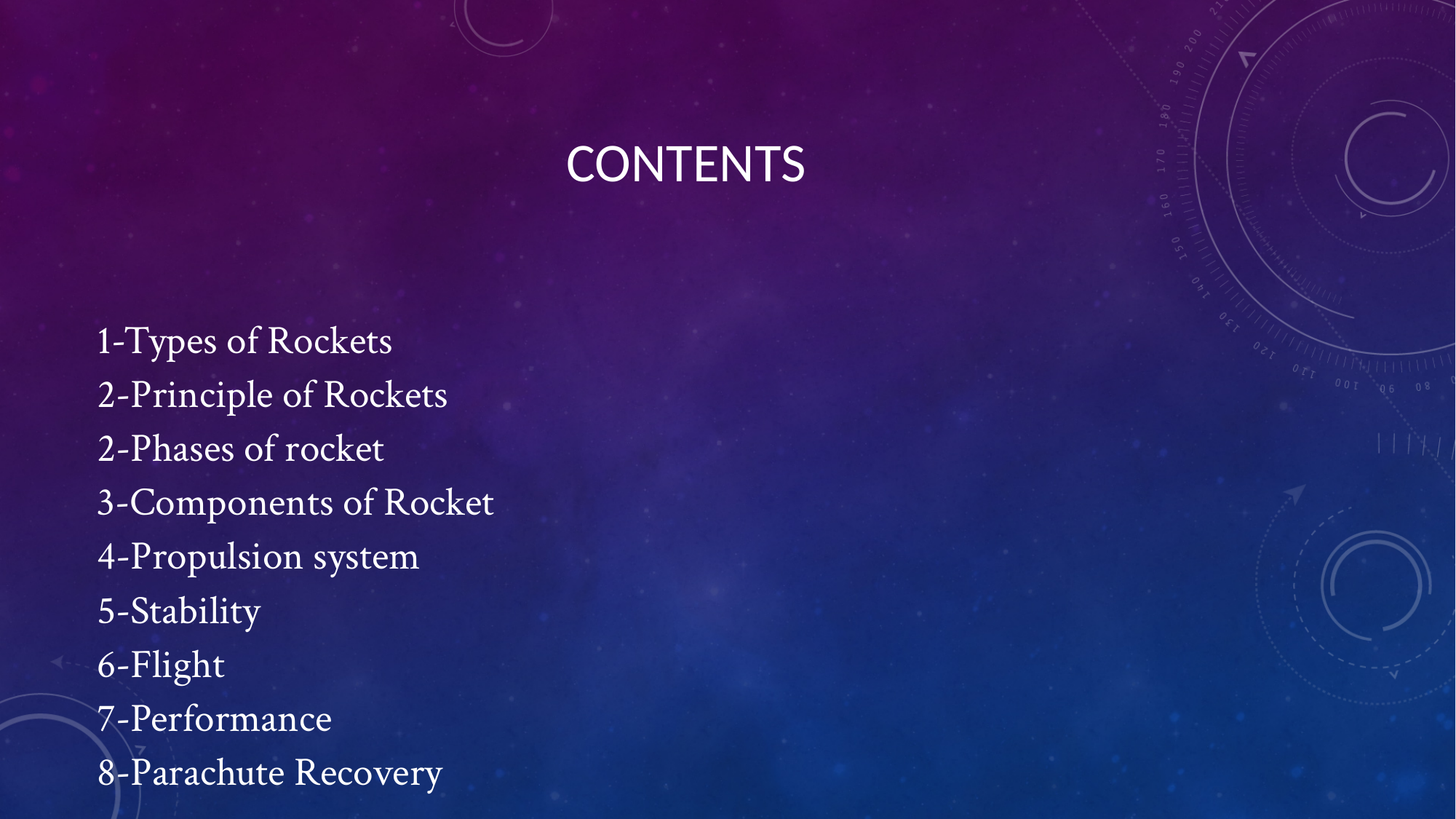

# CONTENTS

1-Types of Rockets
2-Principle of Rockets
2-Phases of rocket
3-Components of Rocket
4-Propulsion system
5-Stability
6-Flight
7-Performance
8-Parachute Recovery